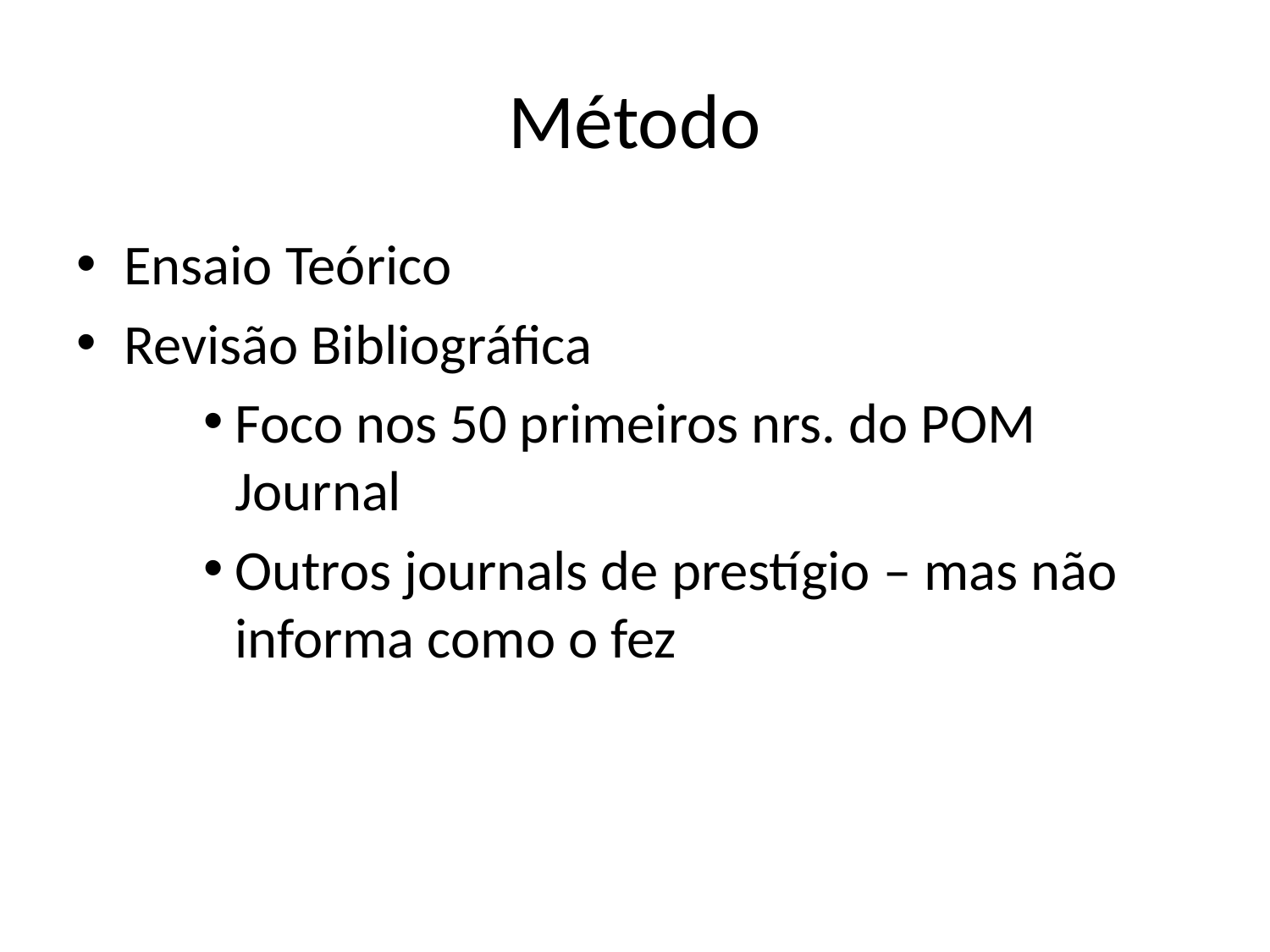

# Método
Ensaio Teórico
Revisão Bibliográfica
Foco nos 50 primeiros nrs. do POM Journal
Outros journals de prestígio – mas não informa como o fez